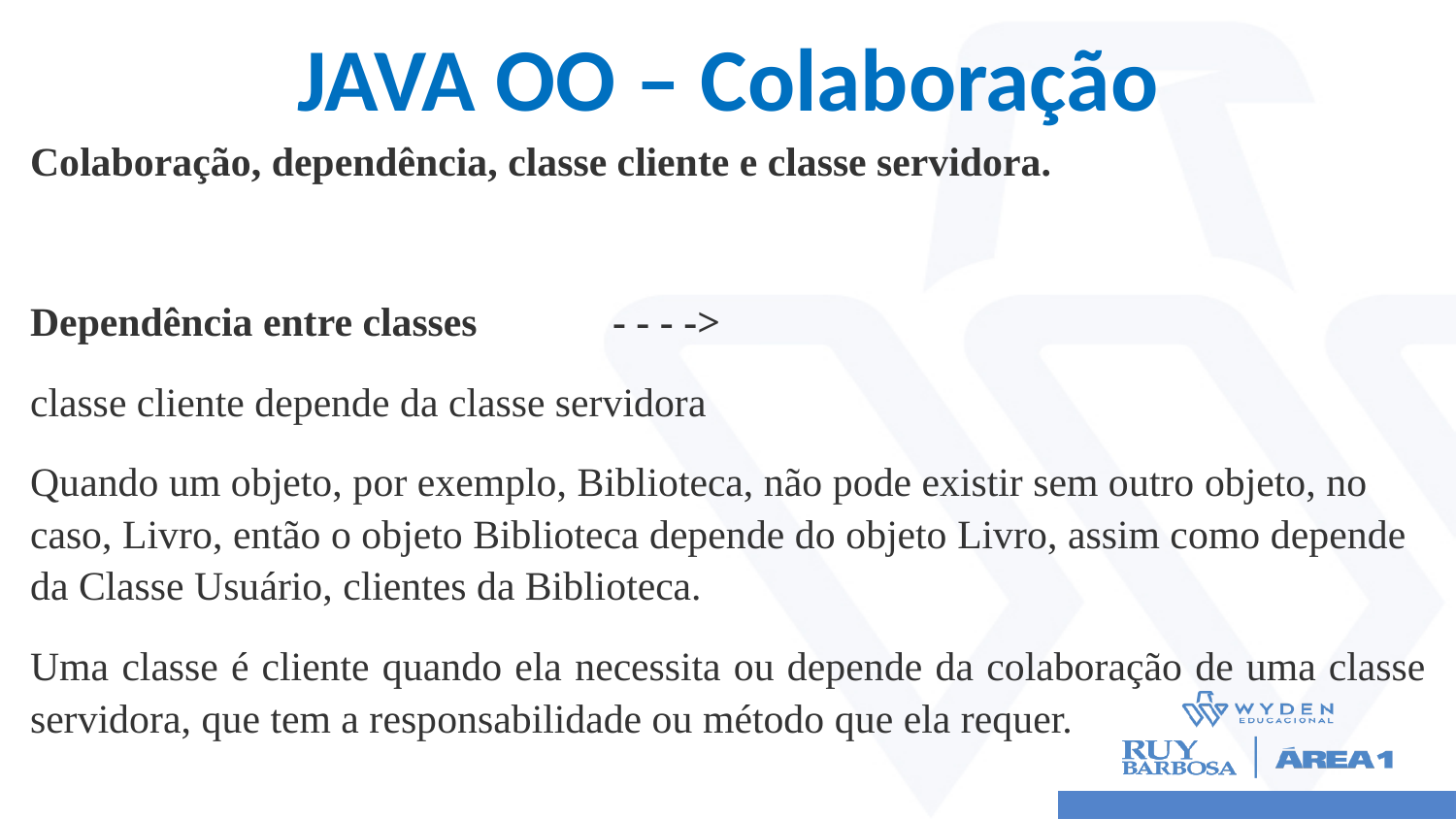

# JAVA OO – Colaboração
Colaboração, dependência, classe cliente e classe servidora.

Dependência entre classes 	- - - ->
classe cliente depende da classe servidora
Quando um objeto, por exemplo, Biblioteca, não pode existir sem outro objeto, no caso, Livro, então o objeto Biblioteca depende do objeto Livro, assim como depende da Classe Usuário, clientes da Biblioteca.
Uma classe é cliente quando ela necessita ou depende da colaboração de uma classe servidora, que tem a responsabilidade ou método que ela requer.